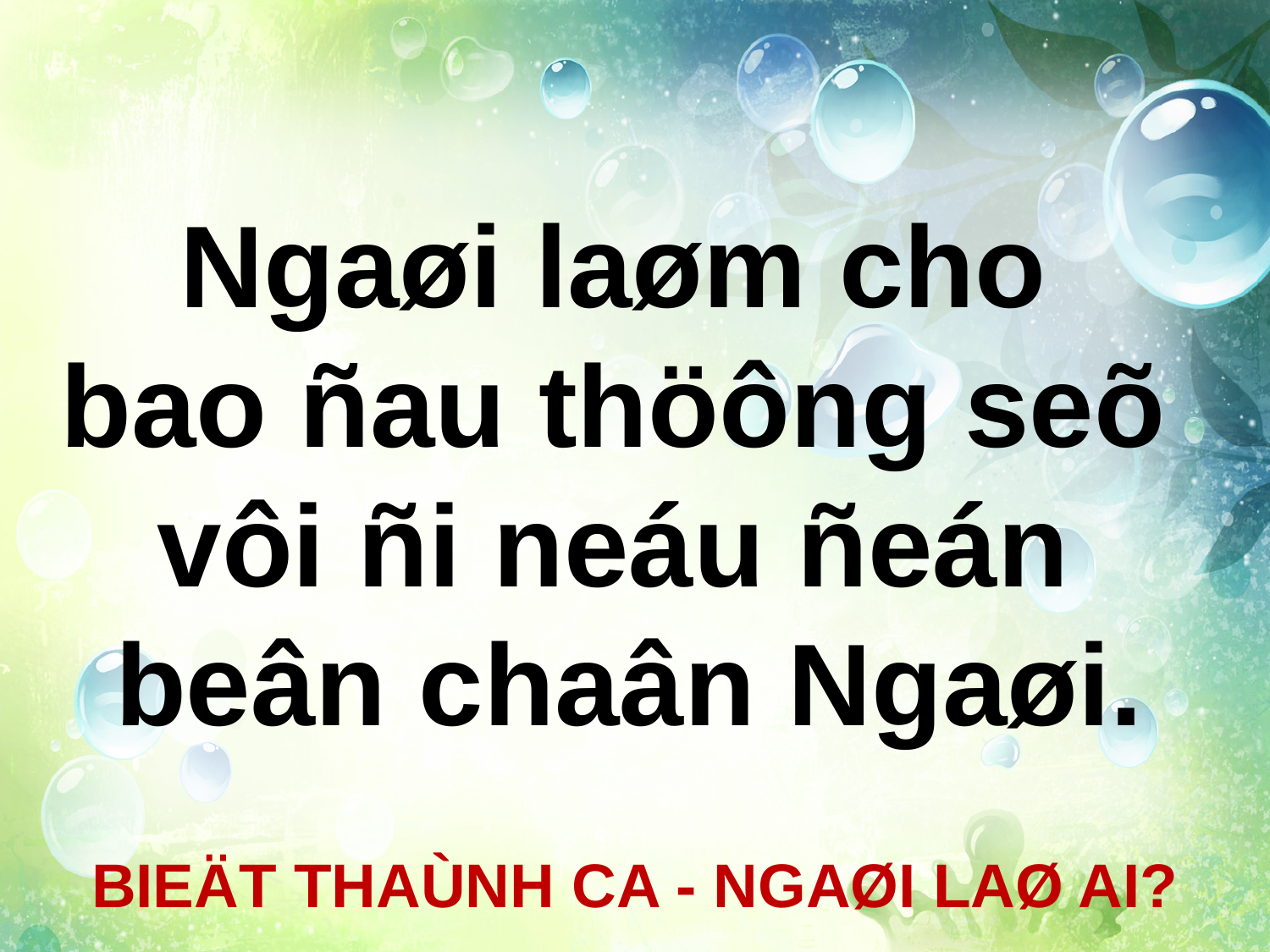

Ngaøi laøm cho
bao ñau thöông seõ
vôi ñi neáu ñeán
beân chaân Ngaøi.
BIEÄT THAÙNH CA - NGAØI LAØ AI?